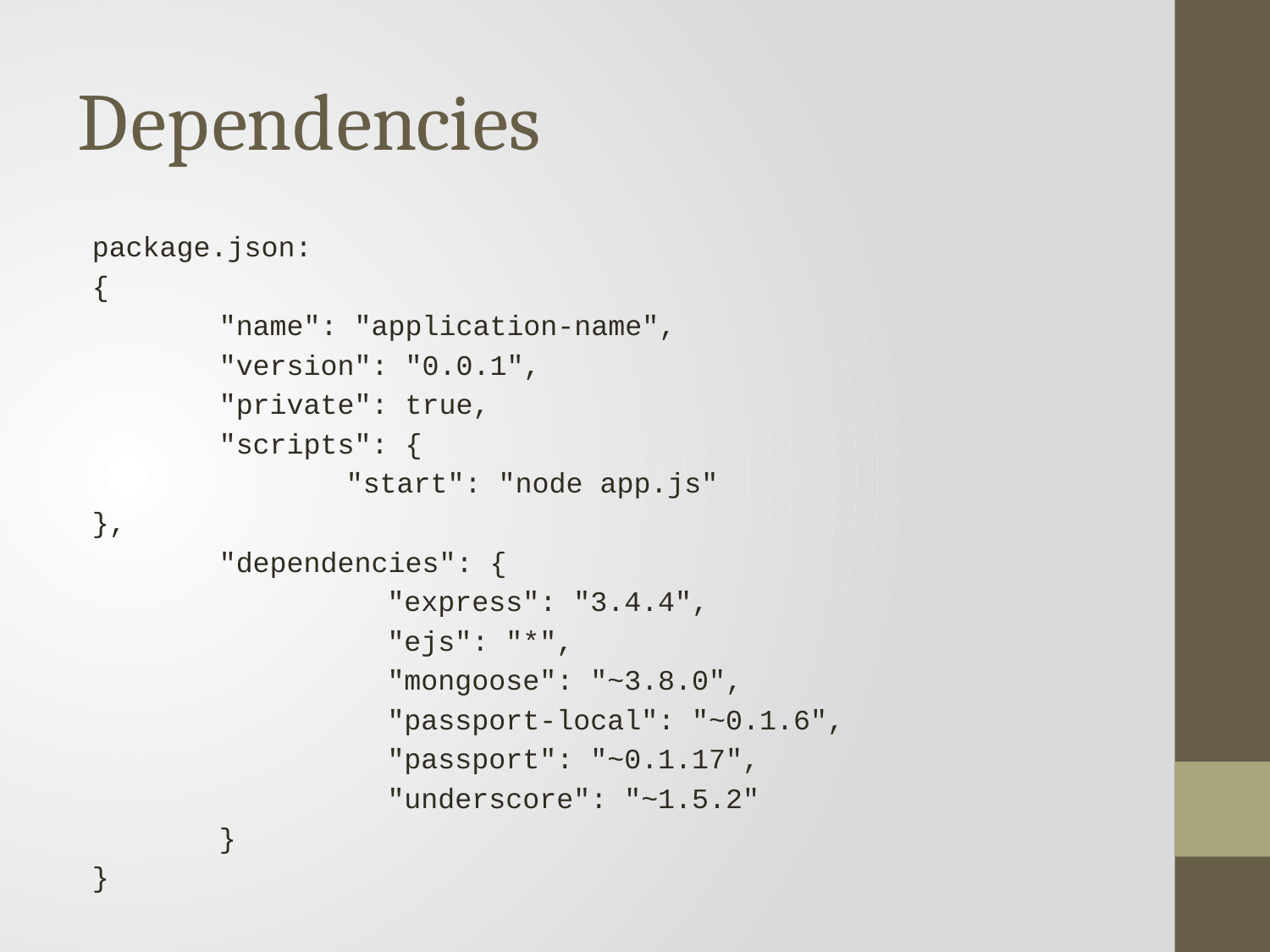

# Dependencies
package.json:
{
	"name": "application-name",
	"version": "0.0.1",
	"private": true,
	"scripts": {
		"start": "node app.js"
},
	"dependencies": {
		"express": "3.4.4",
		"ejs": "*",
		"mongoose": "~3.8.0",
		"passport-local": "~0.1.6",
		"passport": "~0.1.17",
		"underscore": "~1.5.2"
	}
}